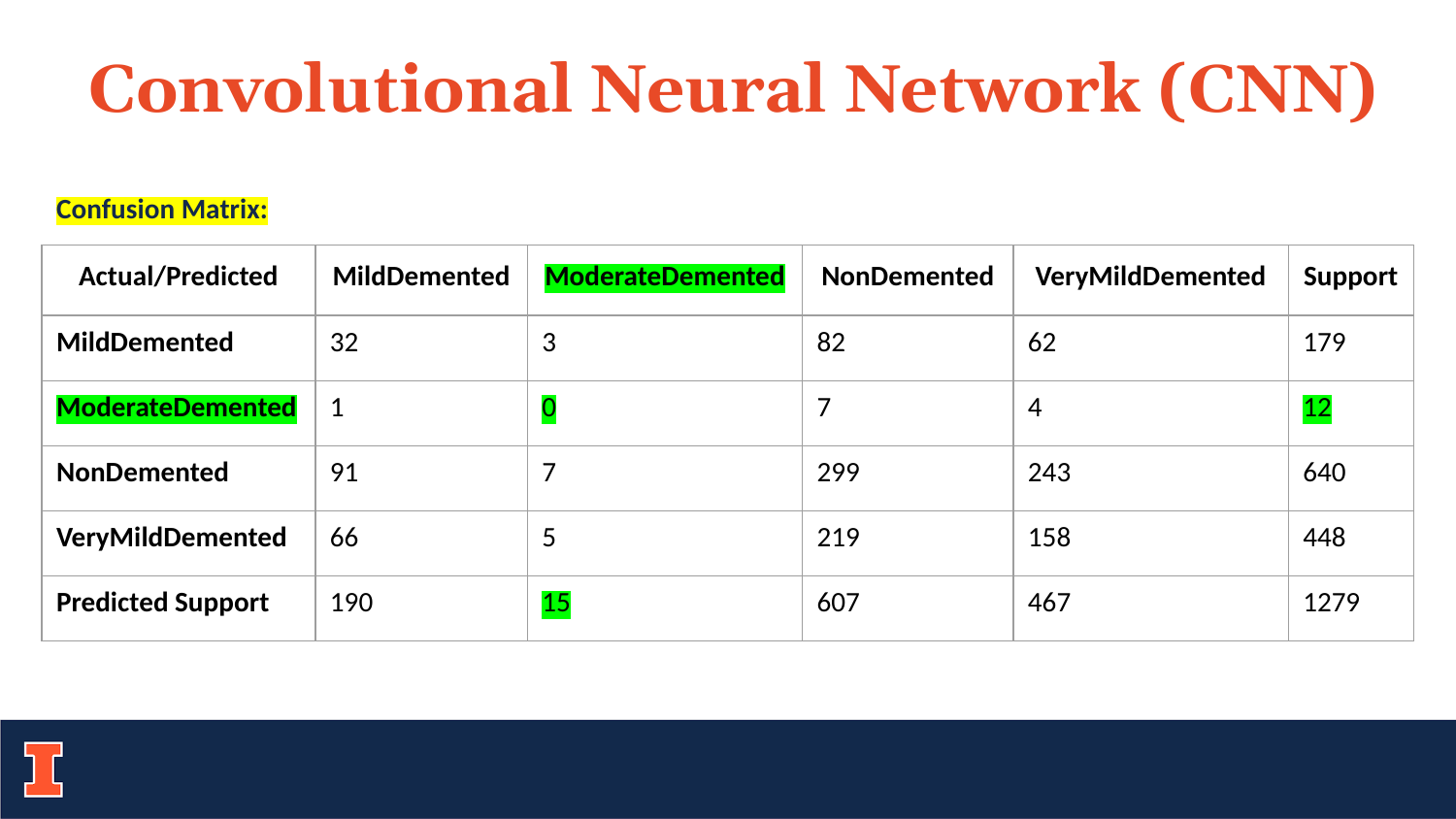

Convolutional Neural Network (CNN)
Confusion Matrix:
| Actual/Predicted | MildDemented | ModerateDemented | NonDemented | VeryMildDemented | Support |
| --- | --- | --- | --- | --- | --- |
| MildDemented | 32 | 3 | 82 | 62 | 179 |
| ModerateDemented | 1 | 0 | 7 | 4 | 12 |
| NonDemented | 91 | 7 | 299 | 243 | 640 |
| VeryMildDemented | 66 | 5 | 219 | 158 | 448 |
| Predicted Support | 190 | 15 | 607 | 467 | 1279 |